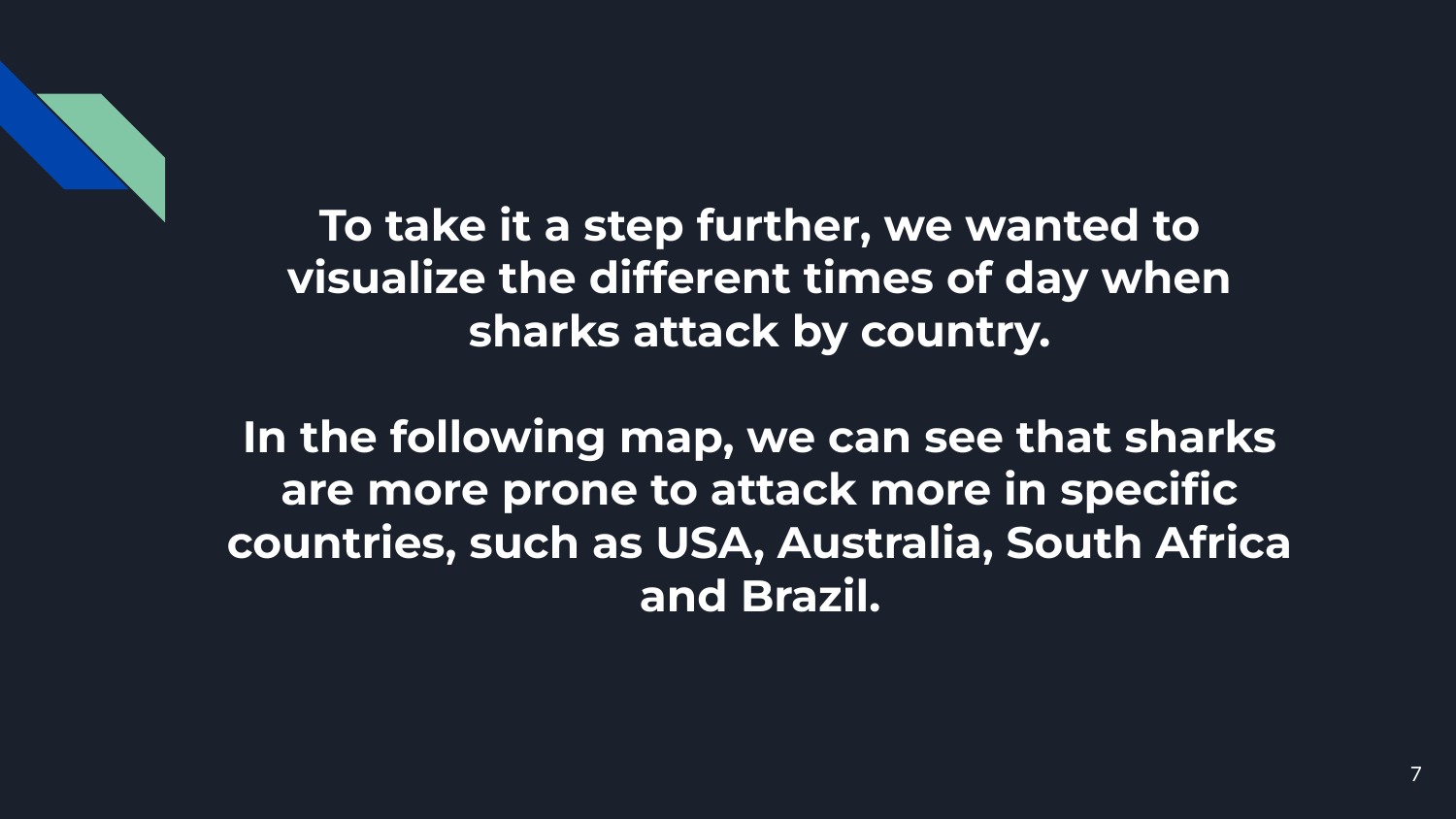

# To take it a step further, we wanted to visualize the different times of day when sharks attack by country.

In the following map, we can see that sharks are more prone to attack more in specific countries, such as USA, Australia, South Africa and Brazil.
7